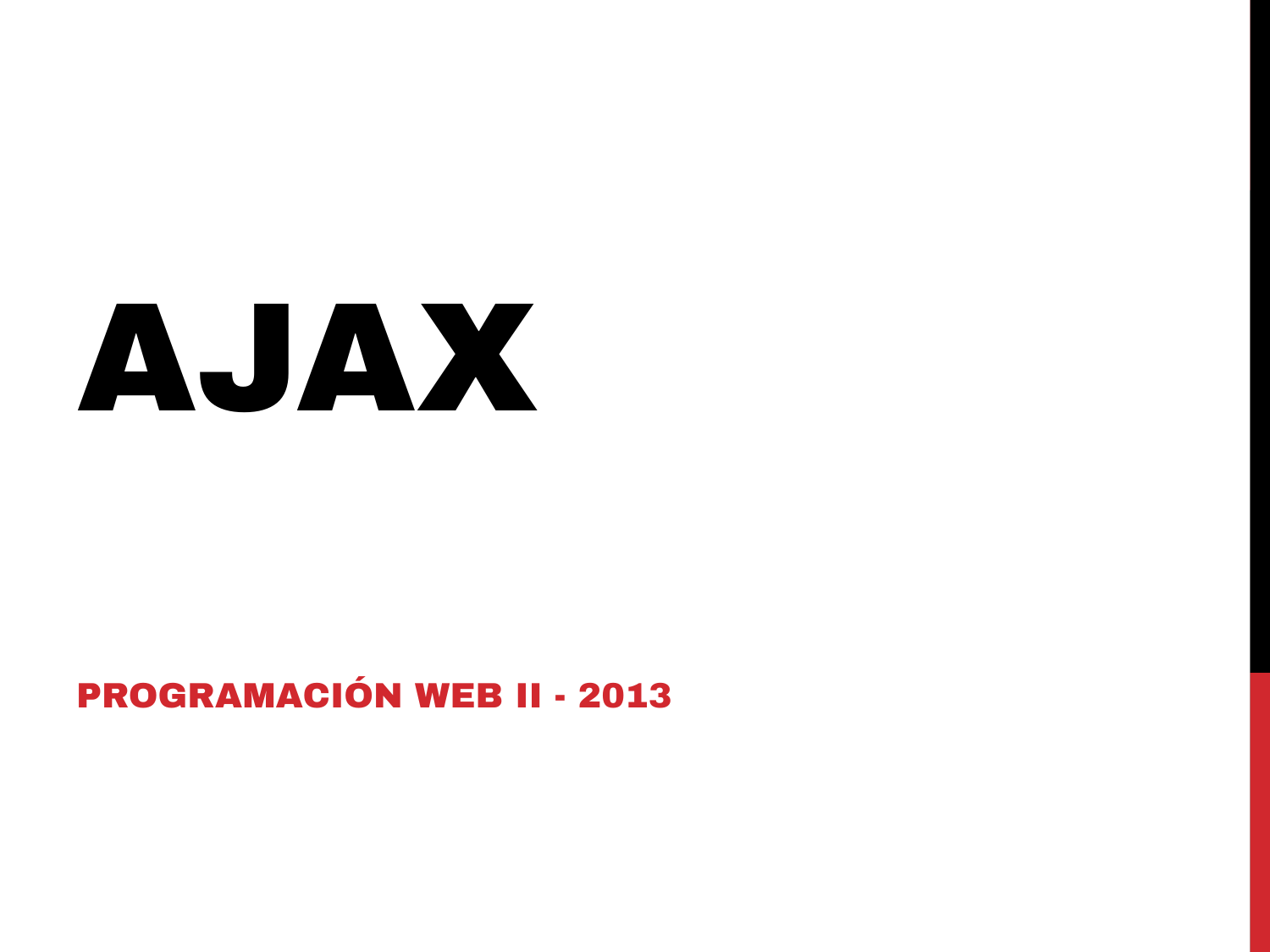

# Ajax
Programación Web II - 2013